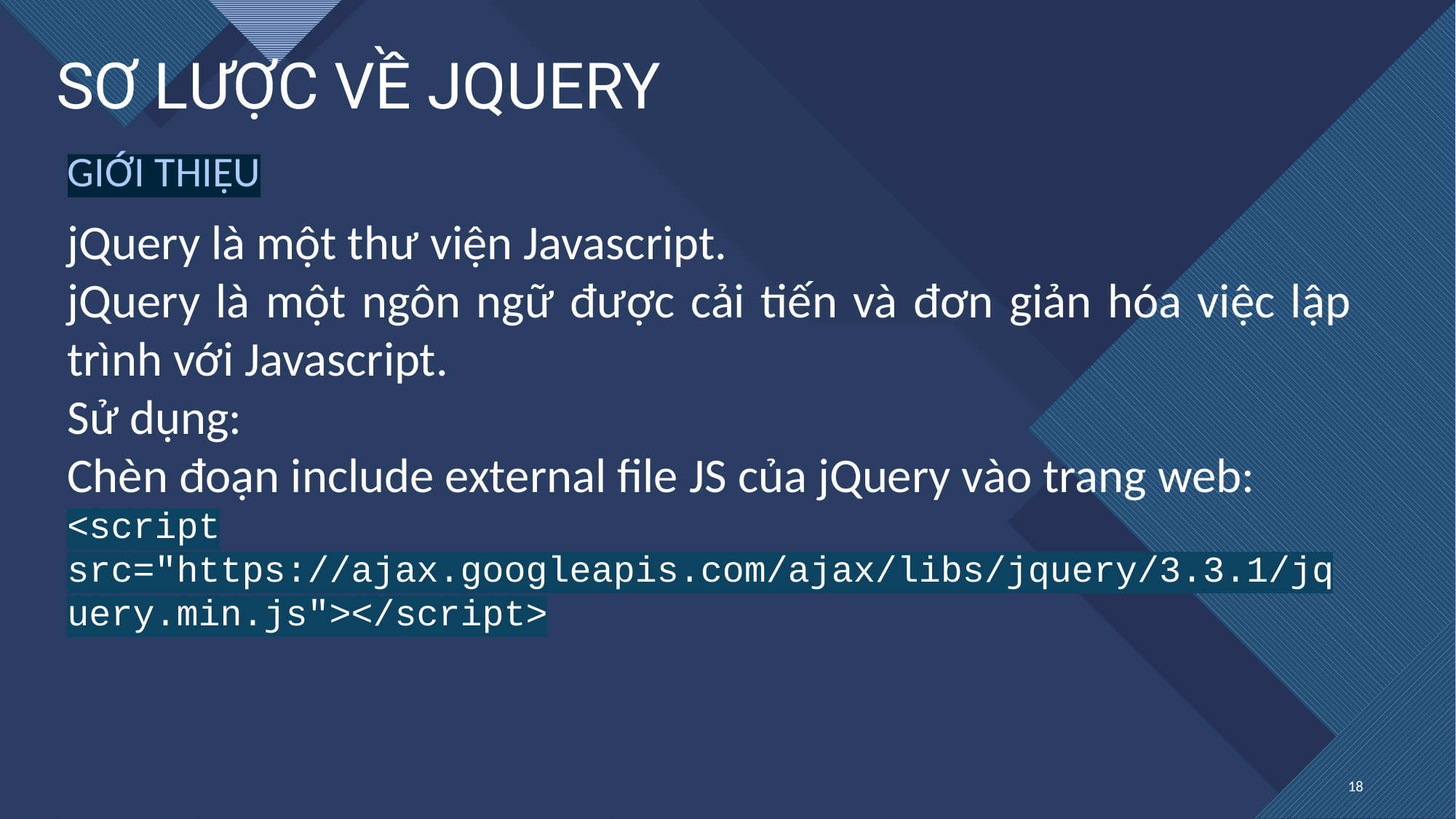

Sơ lược về jquery
Giới thiệu
jQuery là một thư viện Javascript.
jQuery là một ngôn ngữ được cải tiến và đơn giản hóa việc lập trình với Javascript.
Sử dụng:
Chèn đoạn include external file JS của jQuery vào trang web:
<script src="https://ajax.googleapis.com/ajax/libs/jquery/3.3.1/jquery.min.js"></script>

18